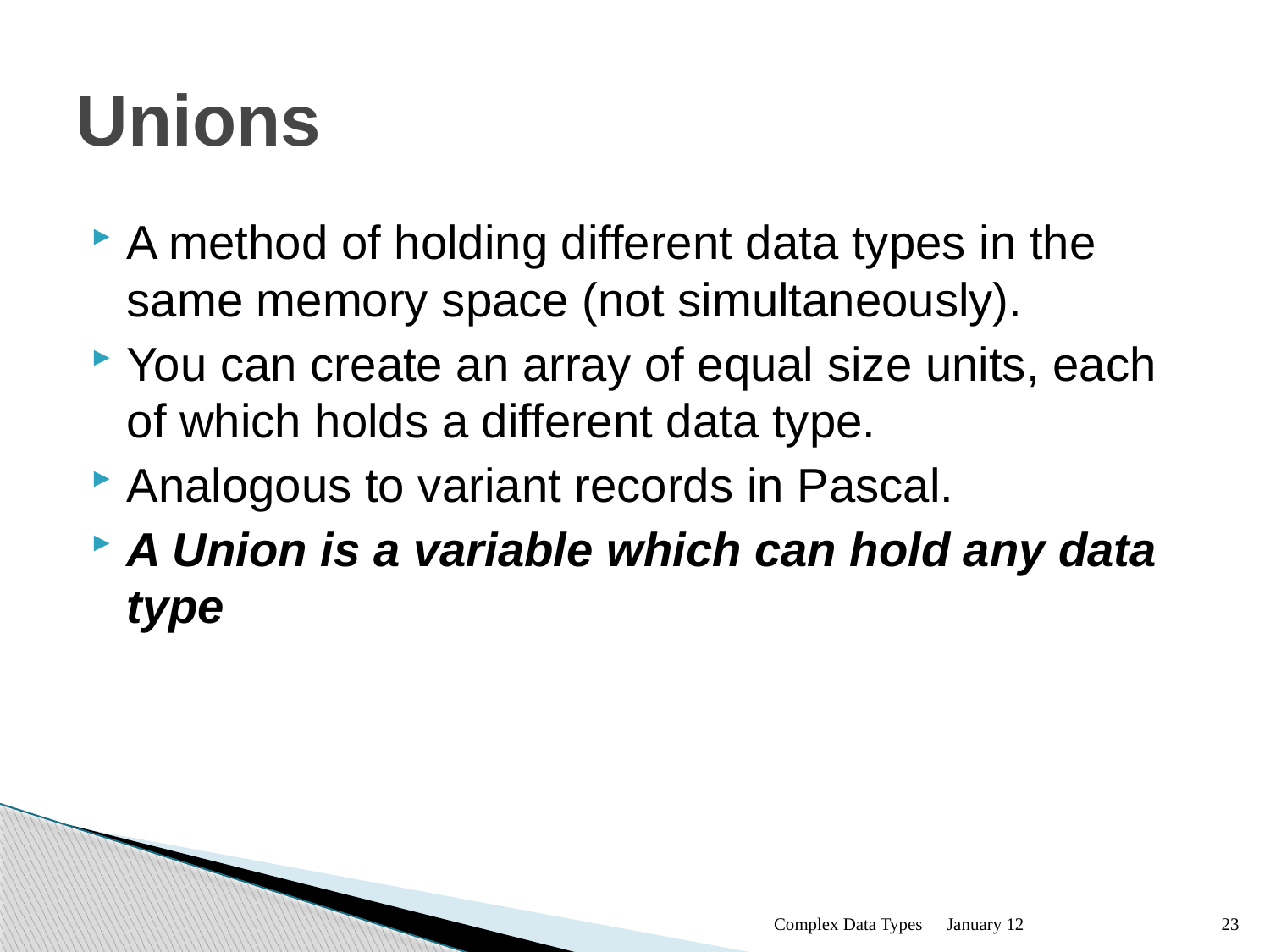

# Unions
A method of holding different data types in the same memory space (not simultaneously).
You can create an array of equal size units, each of which holds a different data type.
Analogous to variant records in Pascal.
A Union is a variable which can hold any data type
Complex Data Types
January 12
23